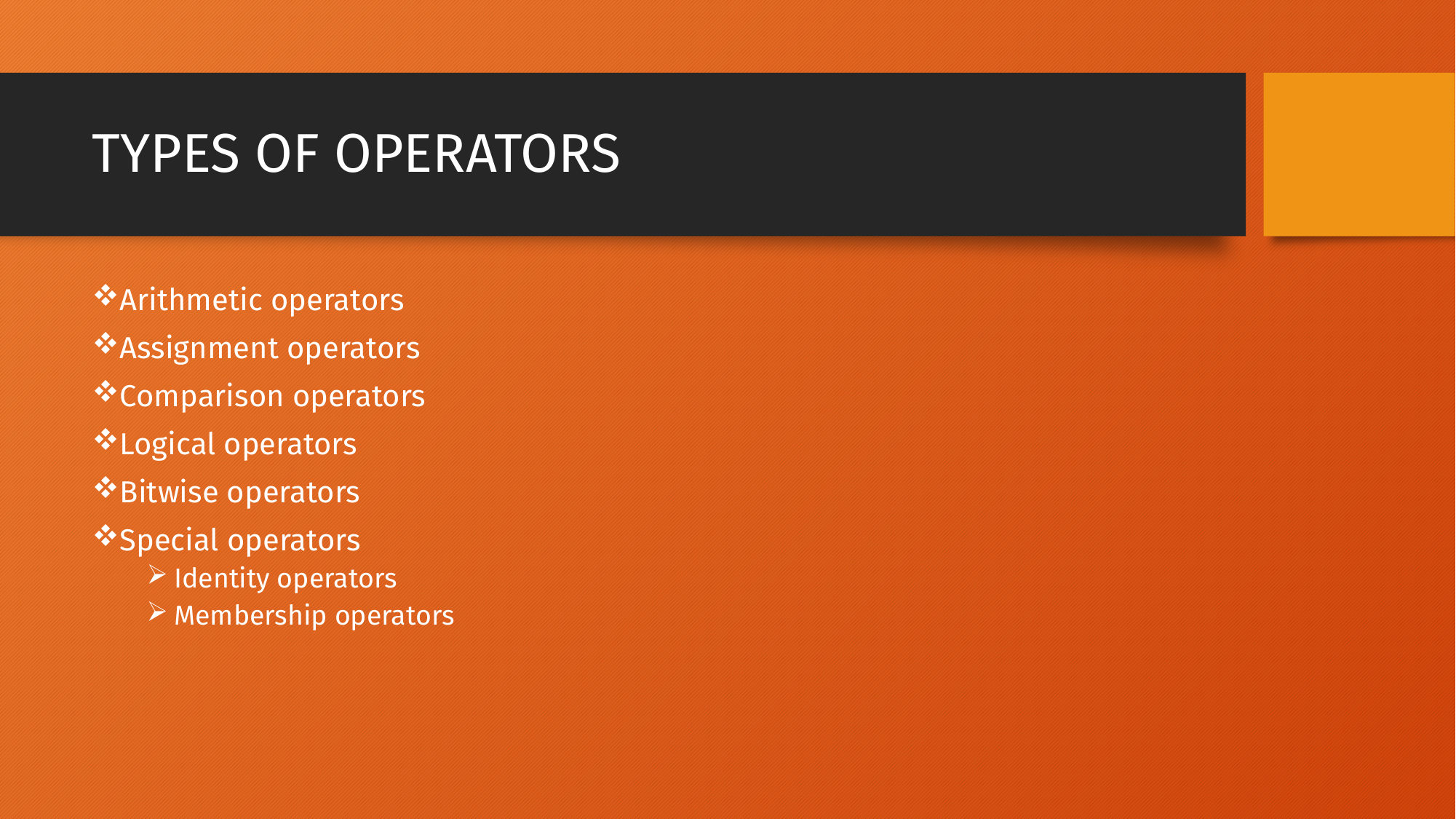

# TYPES OF OPERATORS
Arithmetic operators
Assignment operators
Comparison operators
Logical operators
Bitwise operators
Special operators
Identity operators
Membership operators